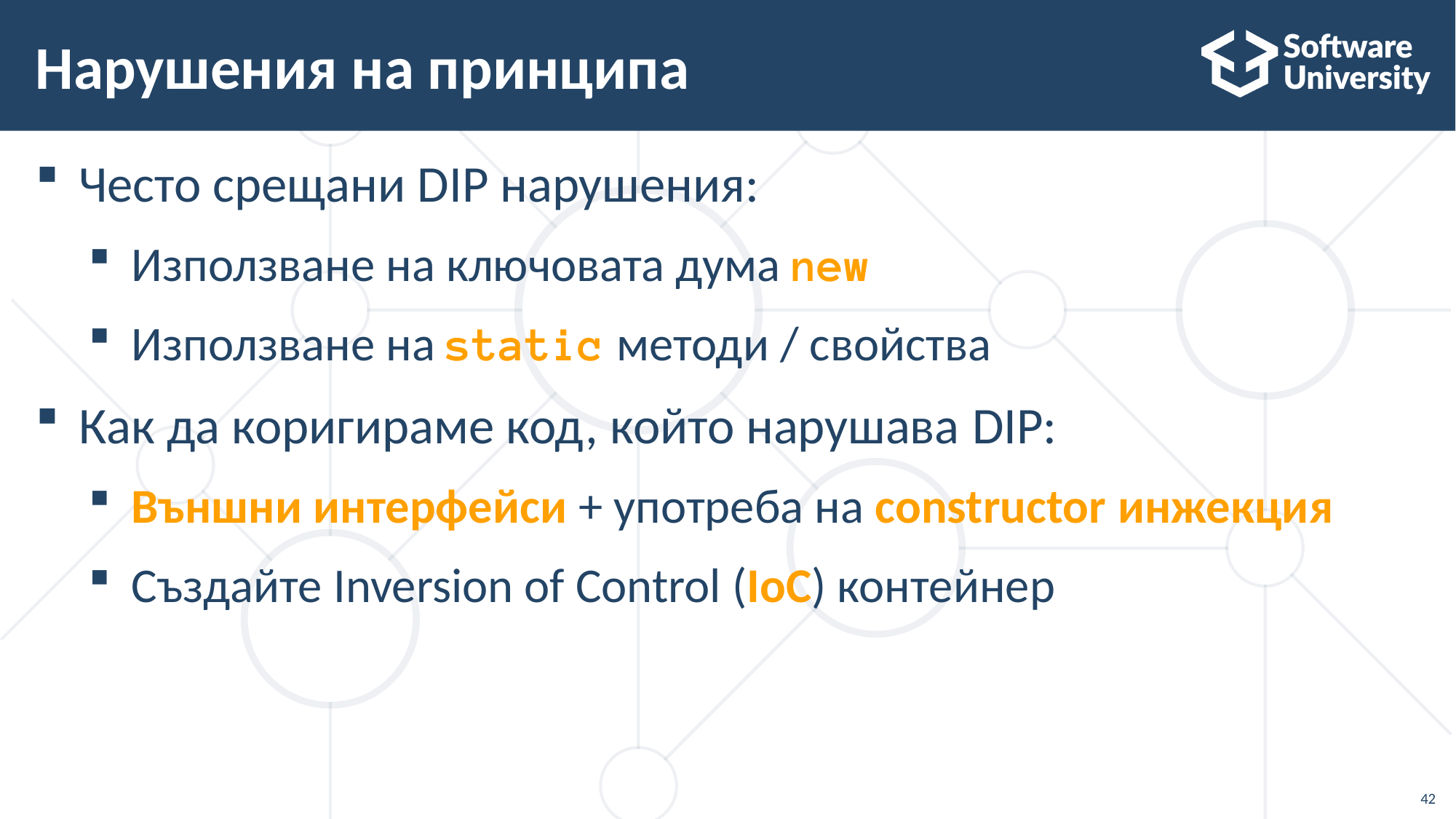

# Нарушения на принципа
Често срещани DIP нарушения:
Използване на ключовата дума new
Използване на static методи / свойства
Как да коригираме код, който нарушава DIP:
Външни интерфейси + употреба на constructor инжекция
Създайте Inversion of Control (IoC) контейнер

42